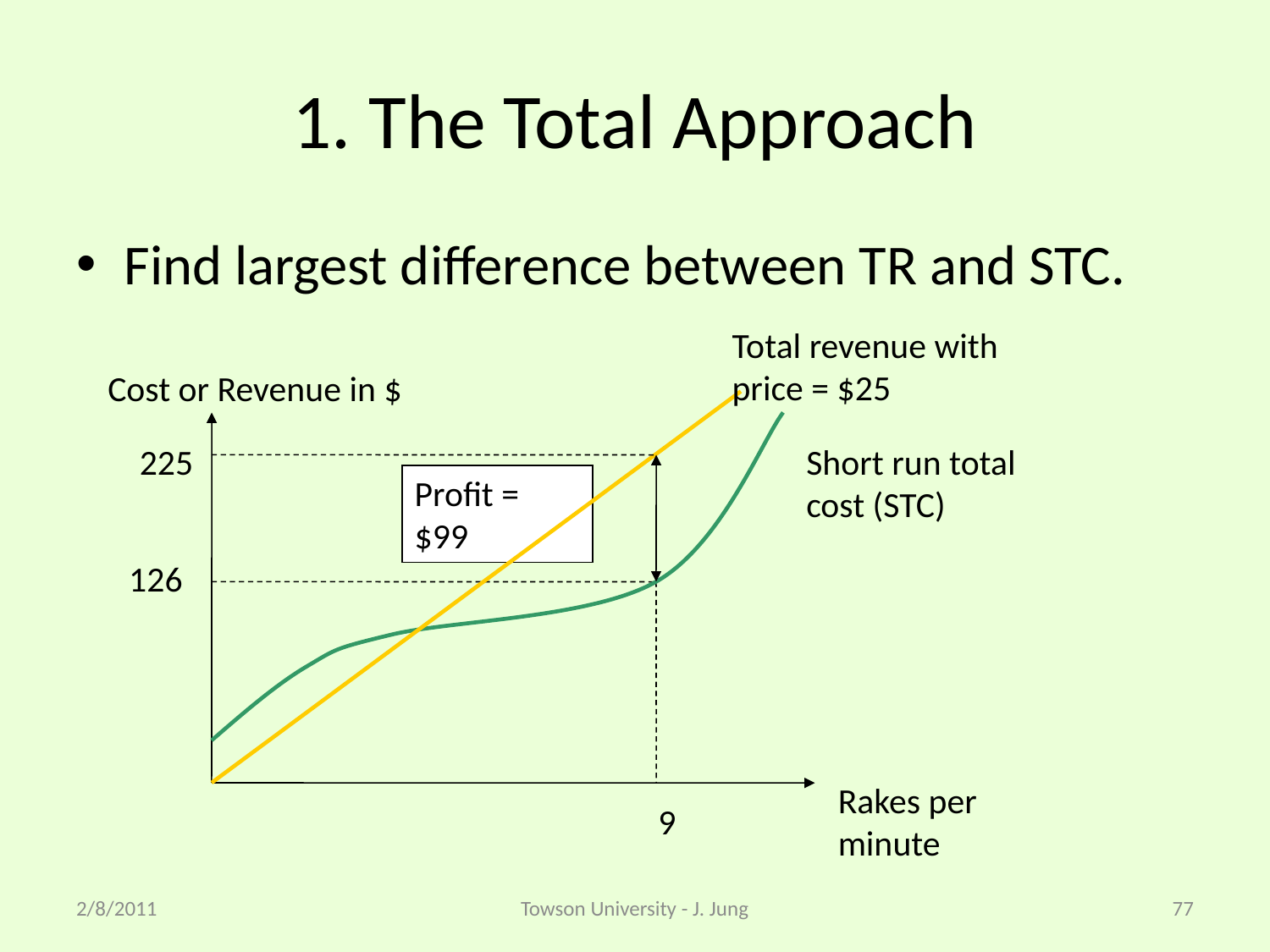

# 1. The Total Approach
Find largest difference between TR and STC.
Total revenue with price = $25
Cost or Revenue in $

225
Short run total cost (STC)

Profit = $99
126

Rakes per minute

9
2/8/2011
Towson University - J. Jung
77